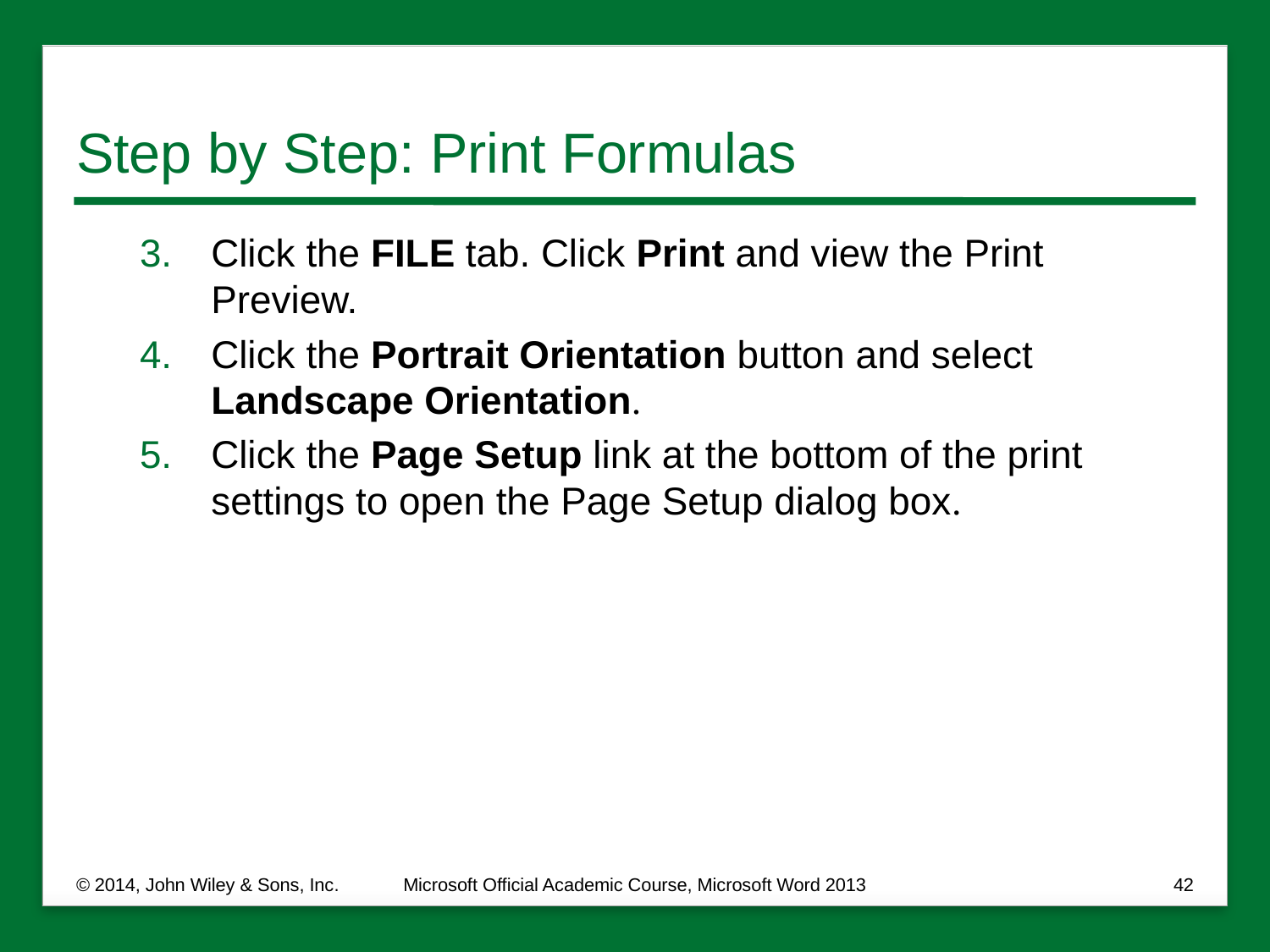

# Step by Step: Print Formulas
Click the FILE tab. Click Print and view the Print Preview.
Click the Portrait Orientation button and select Landscape Orientation.
Click the Page Setup link at the bottom of the print settings to open the Page Setup dialog box.
© 2014, John Wiley & Sons, Inc.
Microsoft Official Academic Course, Microsoft Word 2013
42